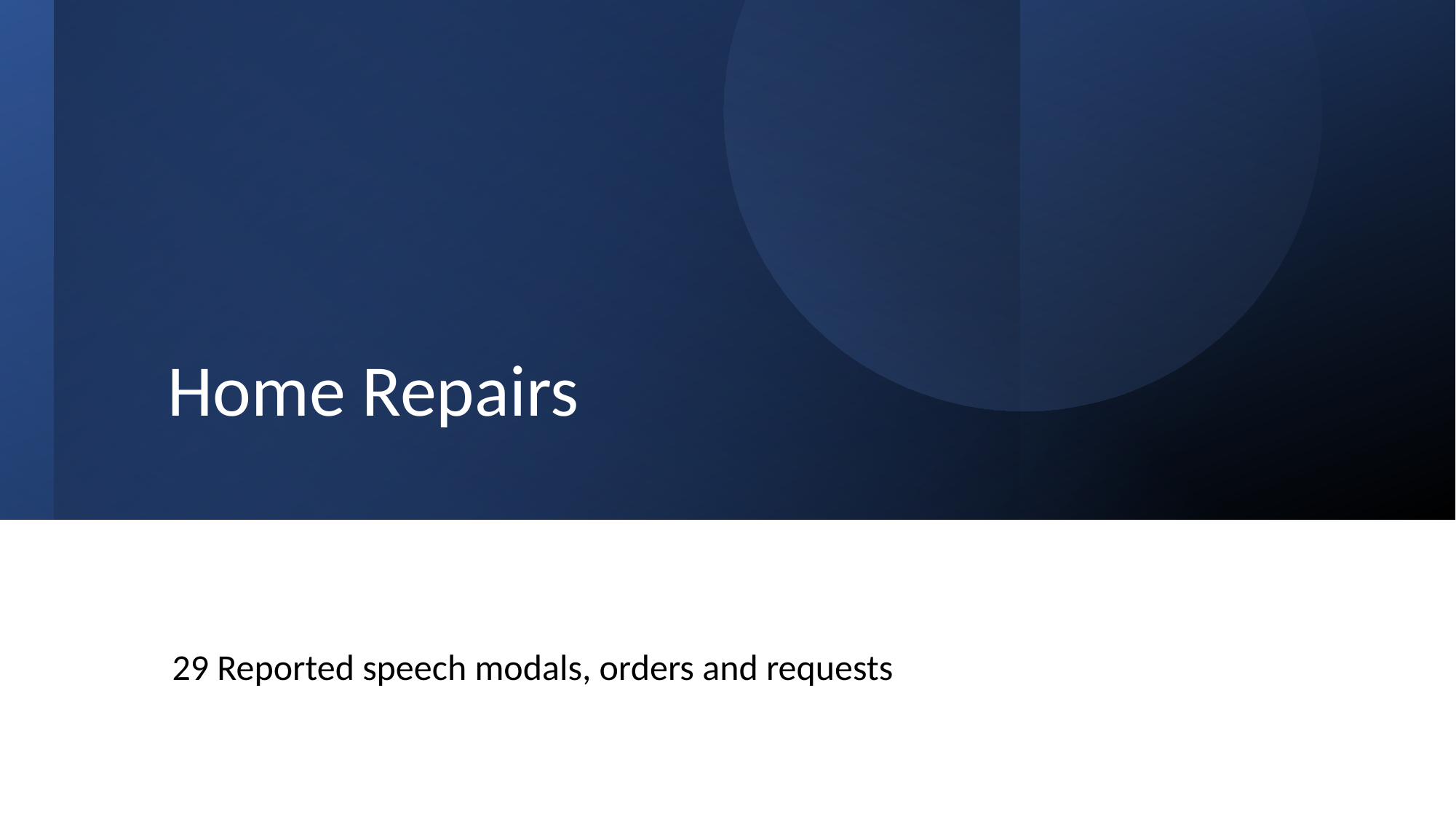

# Home Repairs
29 Reported speech modals, orders and requests